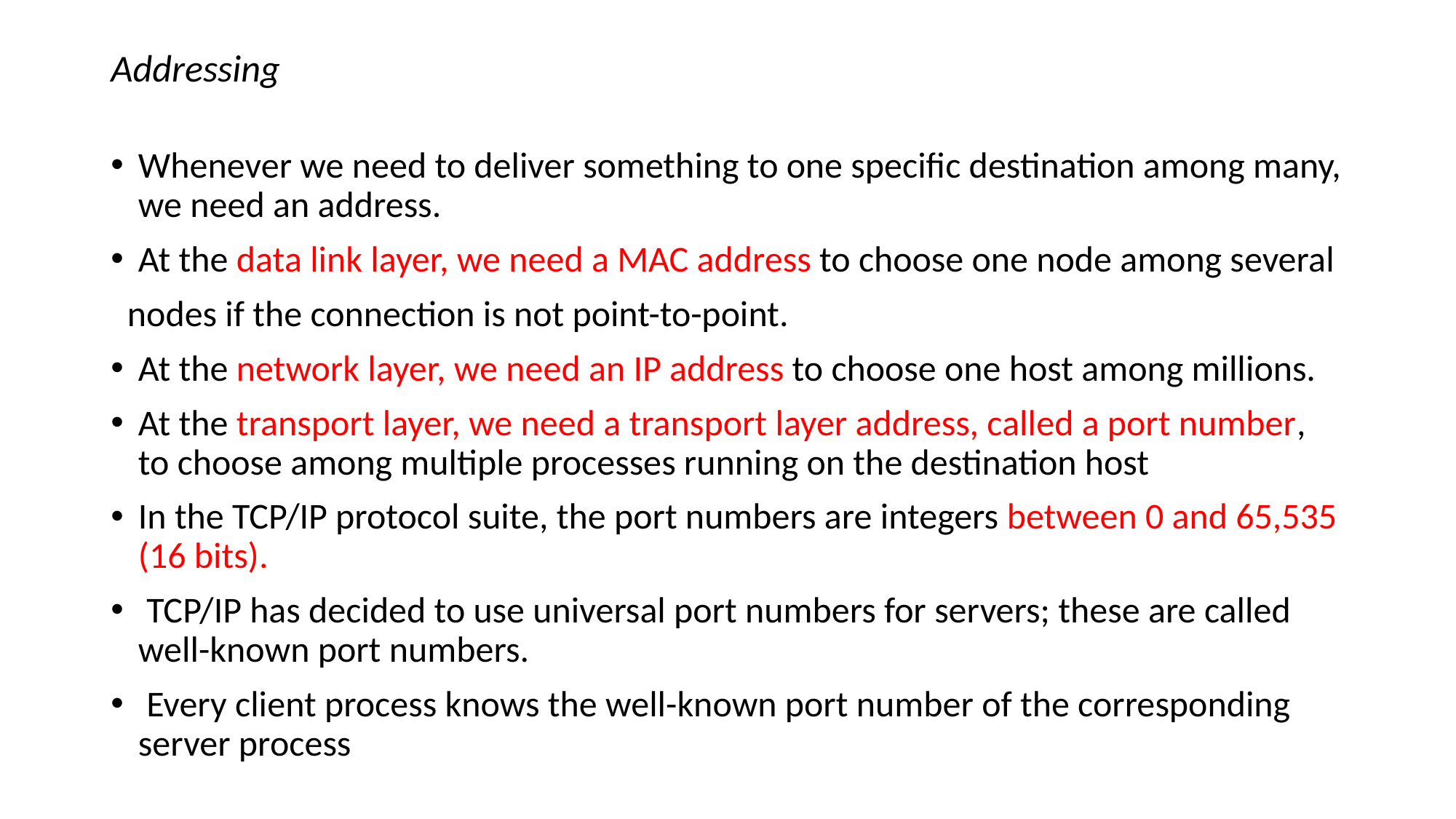

# Addressing
Whenever we need to deliver something to one specific destination among many, we need an address.
At the data link layer, we need a MAC address to choose one node among several
  nodes if the connection is not point-to-point.
At the network layer, we need an IP address to choose one host among millions.
At the transport layer, we need a transport layer address, called a port number, to choose among multiple processes running on the destination host
In the TCP/IP protocol suite, the port numbers are integers between 0 and 65,535 (16 bits).
 TCP/IP has decided to use universal port numbers for servers; these are called well-known port numbers.
 Every client process knows the well-known port number of the corresponding server process